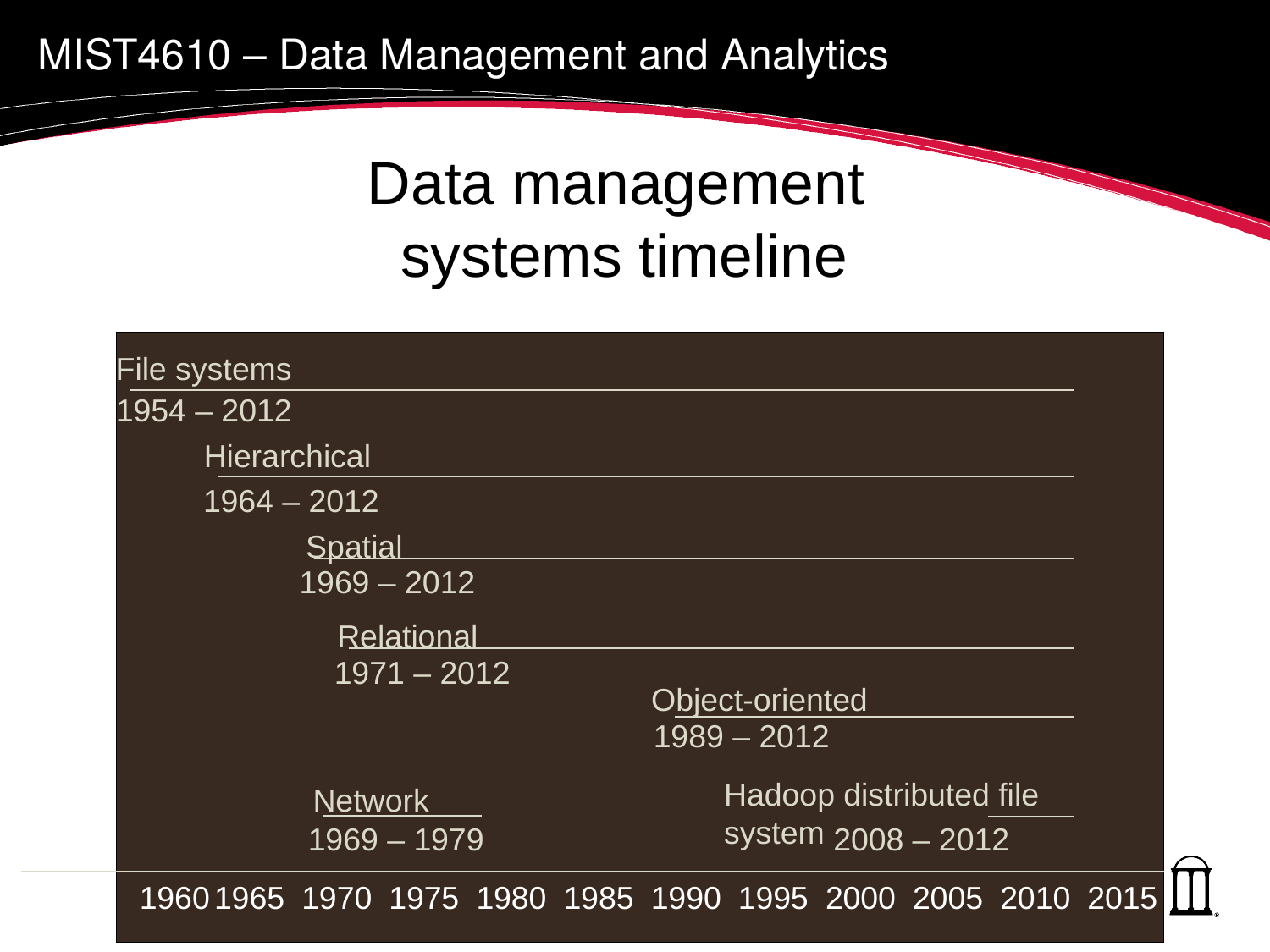

# Data management systems timeline

File systems

1954 – 2012
Hierarchical

1964 – 2012
Spatial

1969 – 2012
Relational

1971 – 2012
Object-oriented

1989 – 2012
Hadoop distributed file system
Network

1969 – 1979
2008 – 2012
1960
1965
1970
1975
1980
1985
1990
1995
2000
2005
2010
2015